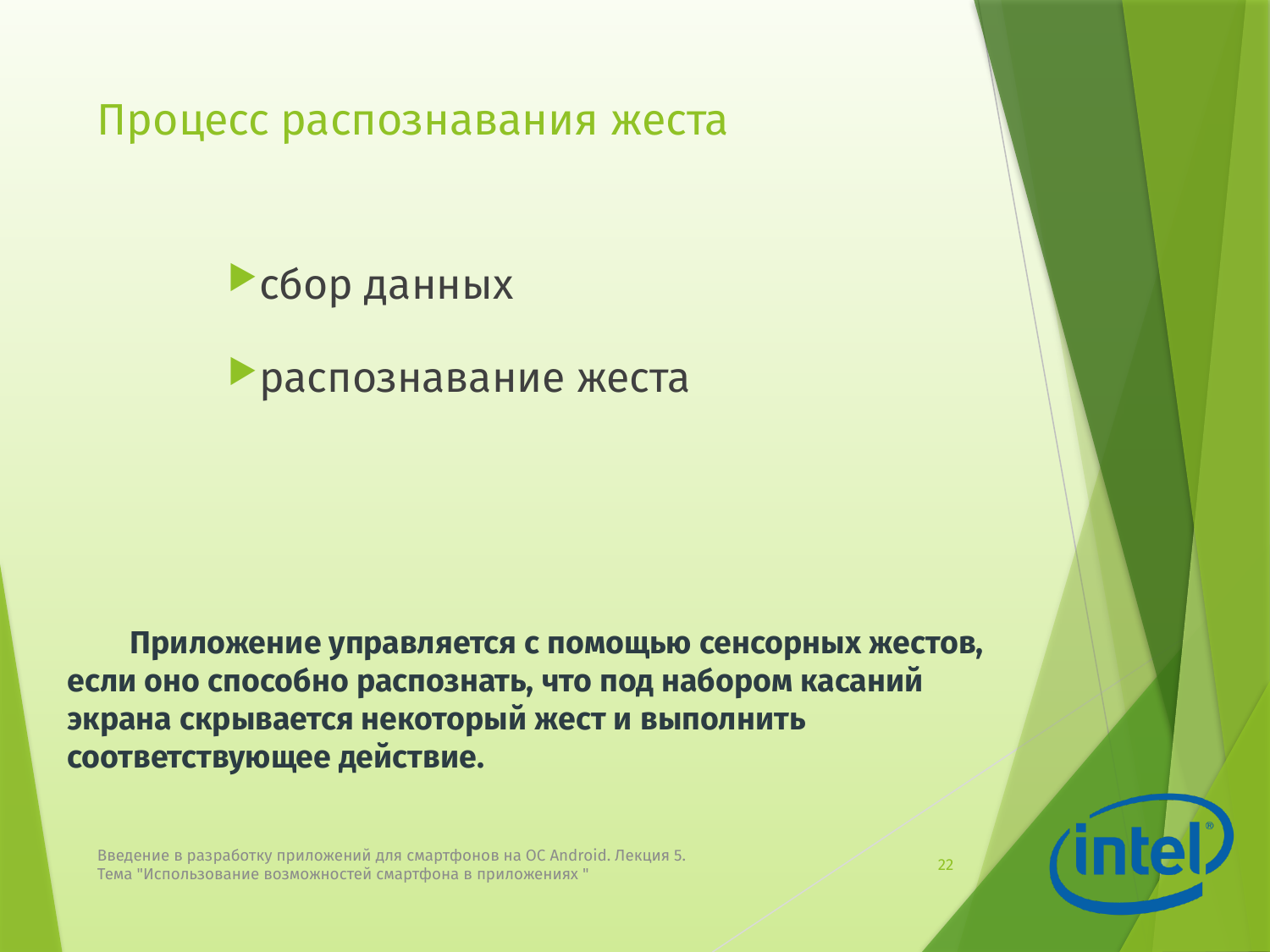

# Процесс распознавания жеста
сбор данных
распознавание жеста
Приложение управляется с помощью сенсорных жестов, если оно способно распознать, что под набором касаний экрана скрывается некоторый жест и выполнить соответствующее действие.
Введение в разработку приложений для смартфонов на ОС Android. Лекция 5. Тема "Использование возможностей смартфона в приложениях "
22